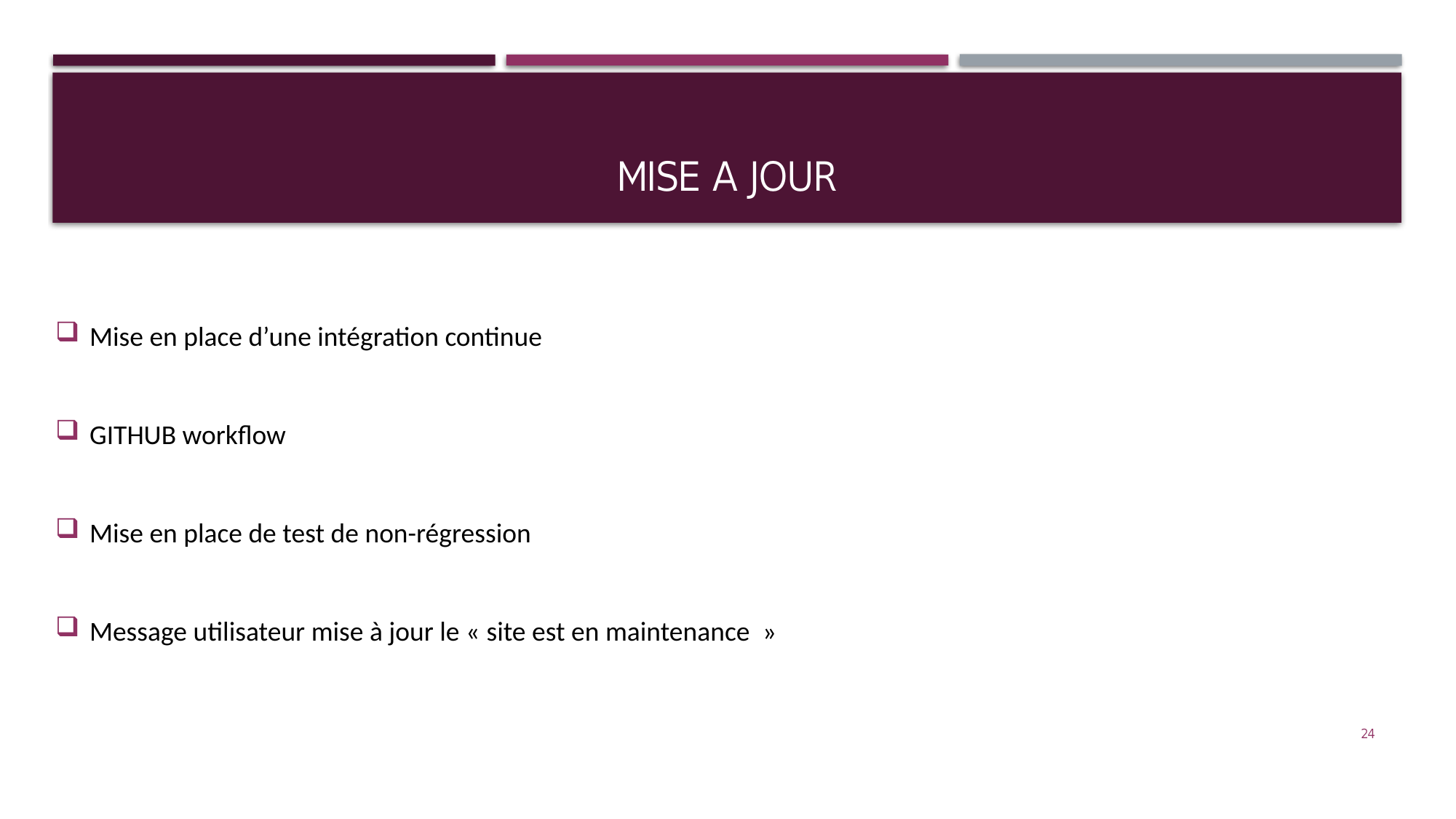

# MISE A JOUR
Mise en place d’une intégration continue

GITHUB workflow

Mise en place de test de non-régression

Message utilisateur mise à jour le « site est en maintenance  »

24